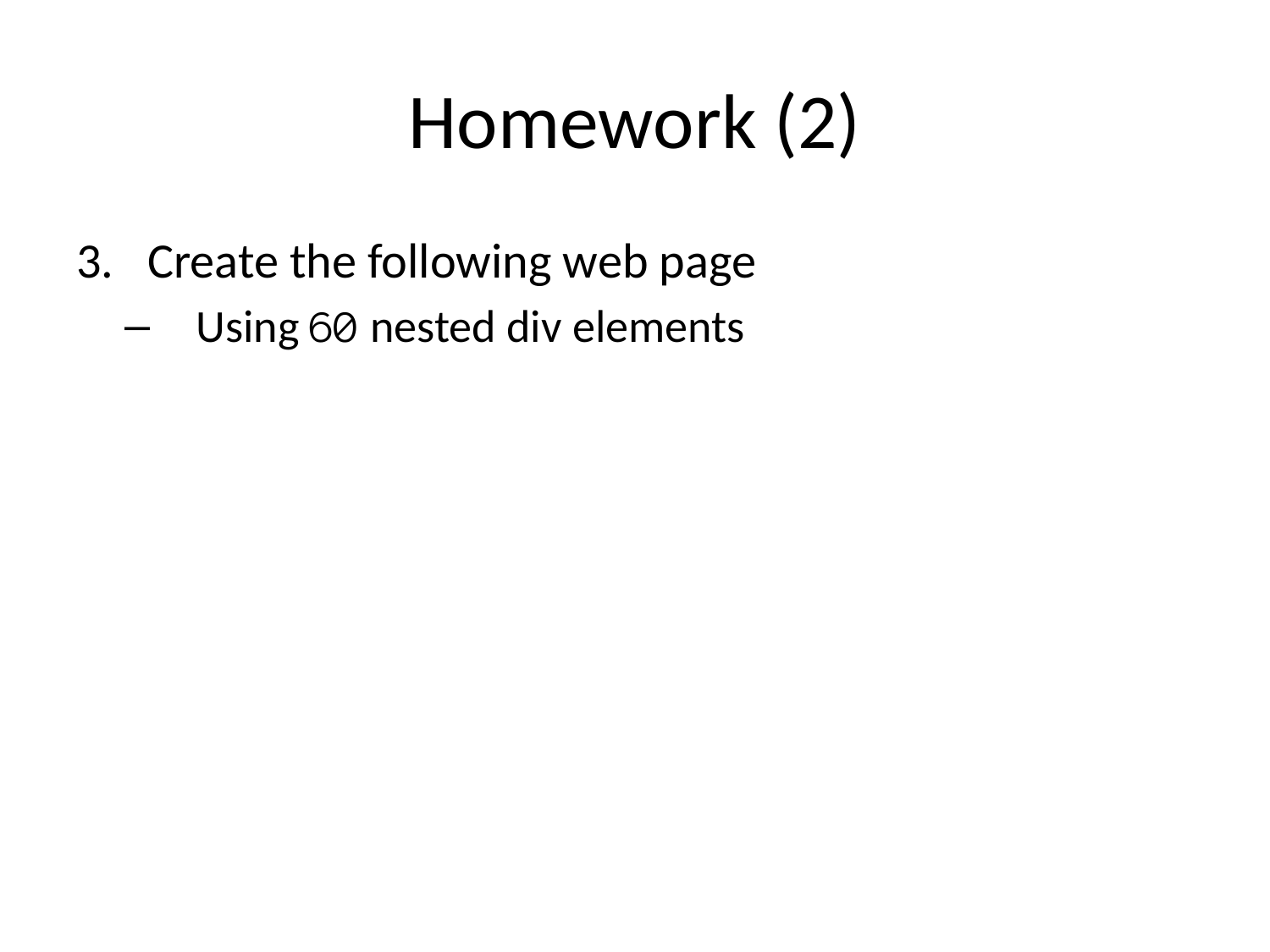

# Homework (2)
Create the following web page
Using 60 nested div elements